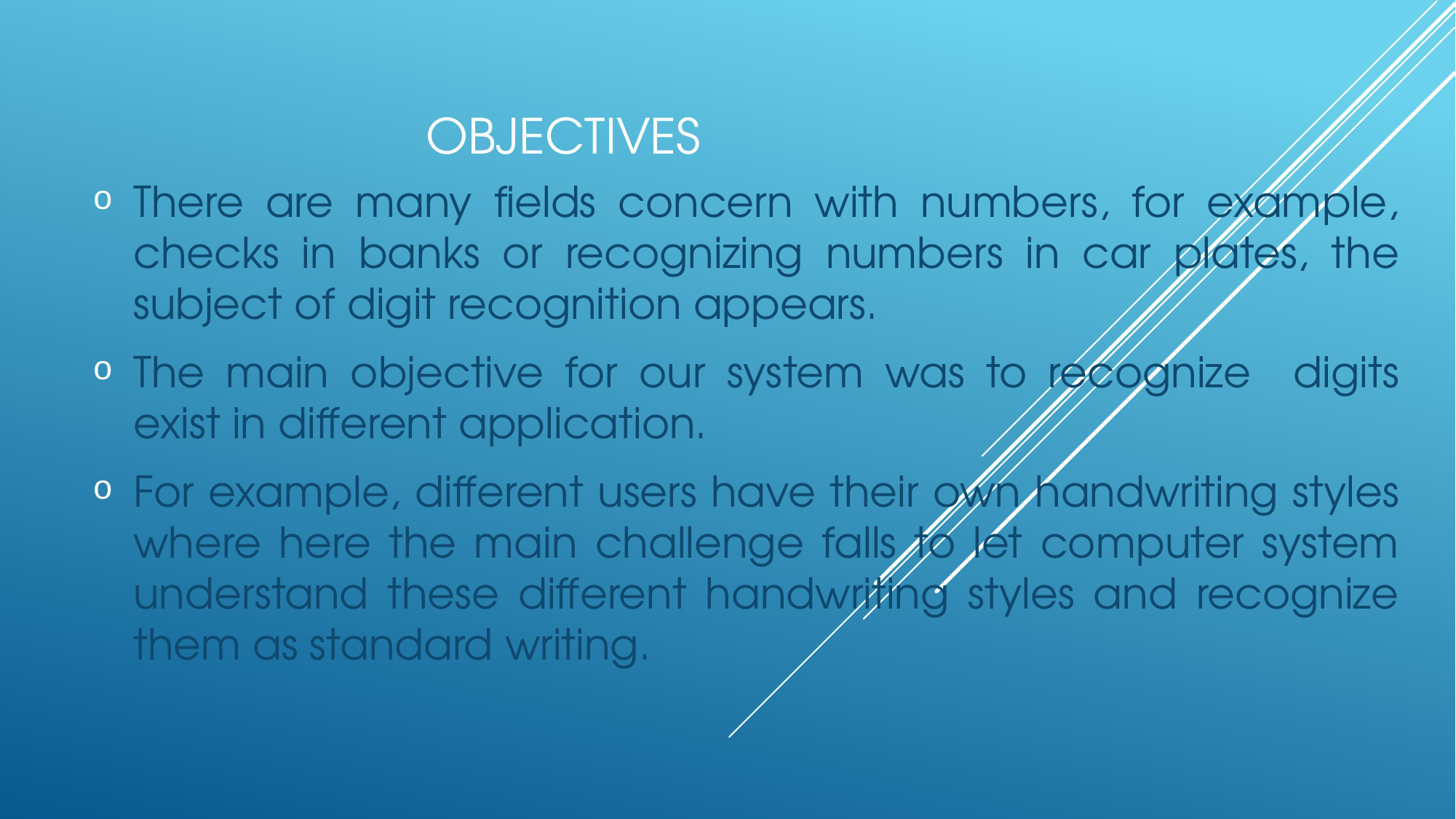

# OBJECTIVES
There are many fields concern with numbers, for example, checks in banks or recognizing numbers in car plates, the subject of digit recognition appears.
The main objective for our system was to recognize  digits exist in different application.
For example, different users have their own handwriting styles where here the main challenge falls to let computer system understand these different handwriting styles and recognize them as standard writing.